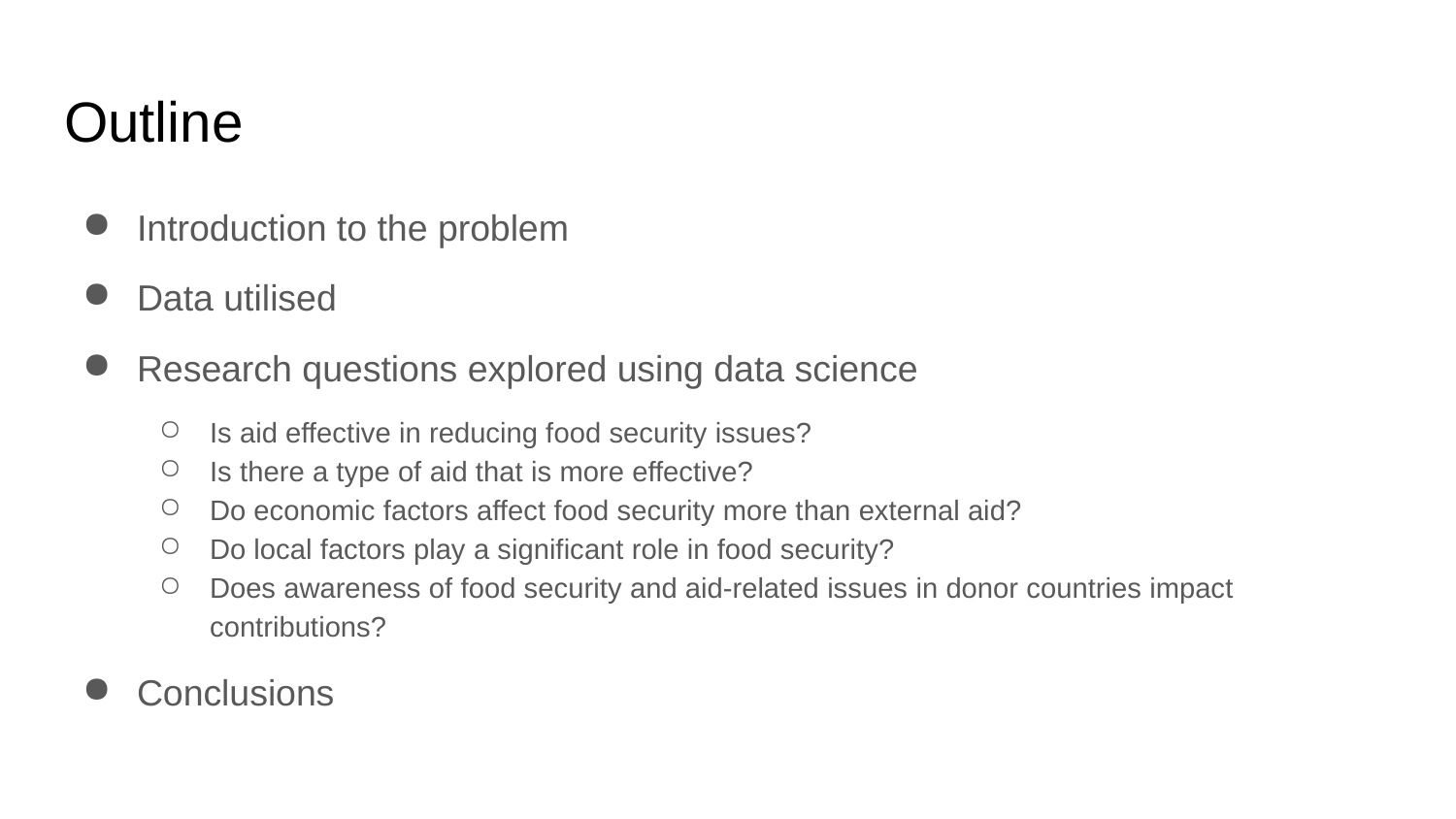

# Outline
Introduction to the problem
Data utilised
Research questions explored using data science
Is aid effective in reducing food security issues?
Is there a type of aid that is more effective?
Do economic factors affect food security more than external aid?
Do local factors play a significant role in food security?
Does awareness of food security and aid-related issues in donor countries impact contributions?
Conclusions